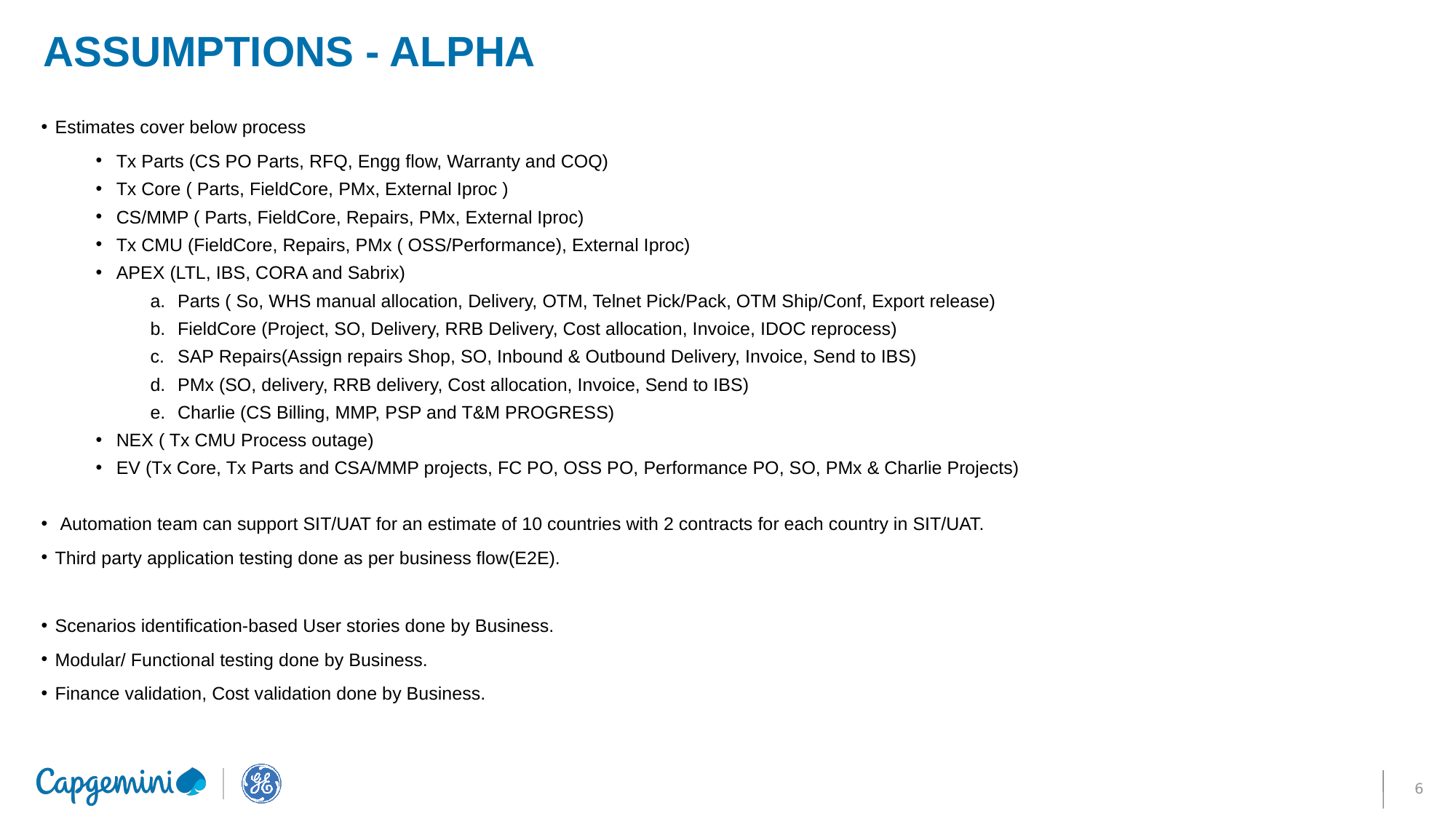

Assumptions - Alpha

Estimates cover below process
Tx Parts (CS PO Parts, RFQ, Engg flow, Warranty and COQ)
Tx Core ( Parts, FieldCore, PMx, External Iproc )
CS/MMP ( Parts, FieldCore, Repairs, PMx, External Iproc)
Tx CMU (FieldCore, Repairs, PMx ( OSS/Performance), External Iproc)
APEX (LTL, IBS, CORA and Sabrix)
Parts ( So, WHS manual allocation, Delivery, OTM, Telnet Pick/Pack, OTM Ship/Conf, Export release)
FieldCore (Project, SO, Delivery, RRB Delivery, Cost allocation, Invoice, IDOC reprocess)
SAP Repairs(Assign repairs Shop, SO, Inbound & Outbound Delivery, Invoice, Send to IBS)
PMx (SO, delivery, RRB delivery, Cost allocation, Invoice, Send to IBS)
Charlie (CS Billing, MMP, PSP and T&M PROGRESS)
NEX ( Tx CMU Process outage)
EV (Tx Core, Tx Parts and CSA/MMP projects, FC PO, OSS PO, Performance PO, SO, PMx & Charlie Projects)

 Automation team can support SIT/UAT for an estimate of 10 countries with 2 contracts for each country in SIT/UAT.
Third party application testing done as per business flow(E2E).

Scenarios identification-based User stories done by Business.
Modular/ Functional testing done by Business.
Finance validation, Cost validation done by Business.